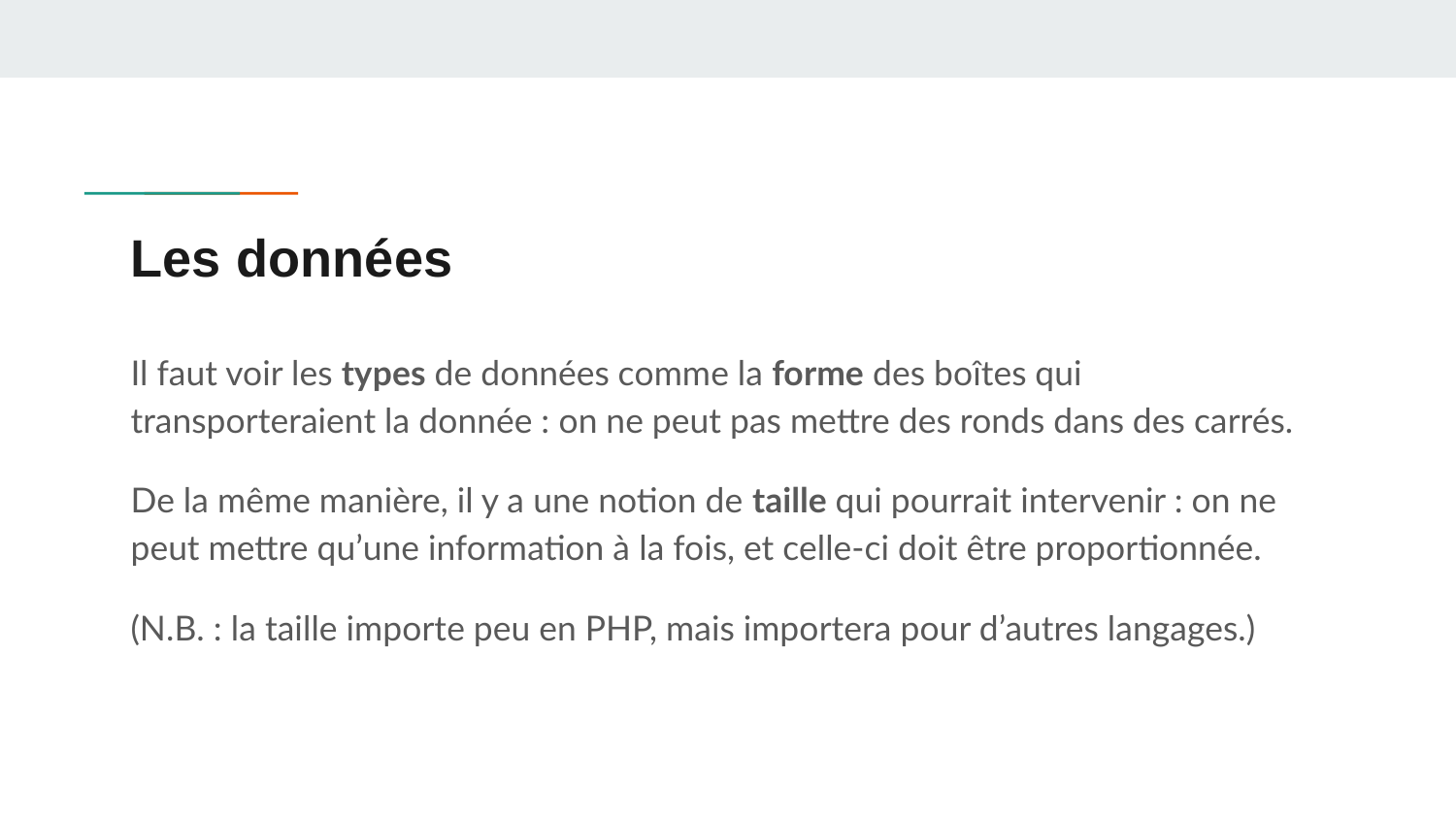

# Les données
Il faut voir les types de données comme la forme des boîtes qui transporteraient la donnée : on ne peut pas mettre des ronds dans des carrés.
De la même manière, il y a une notion de taille qui pourrait intervenir : on ne peut mettre qu’une information à la fois, et celle-ci doit être proportionnée.
(N.B. : la taille importe peu en PHP, mais importera pour d’autres langages.)